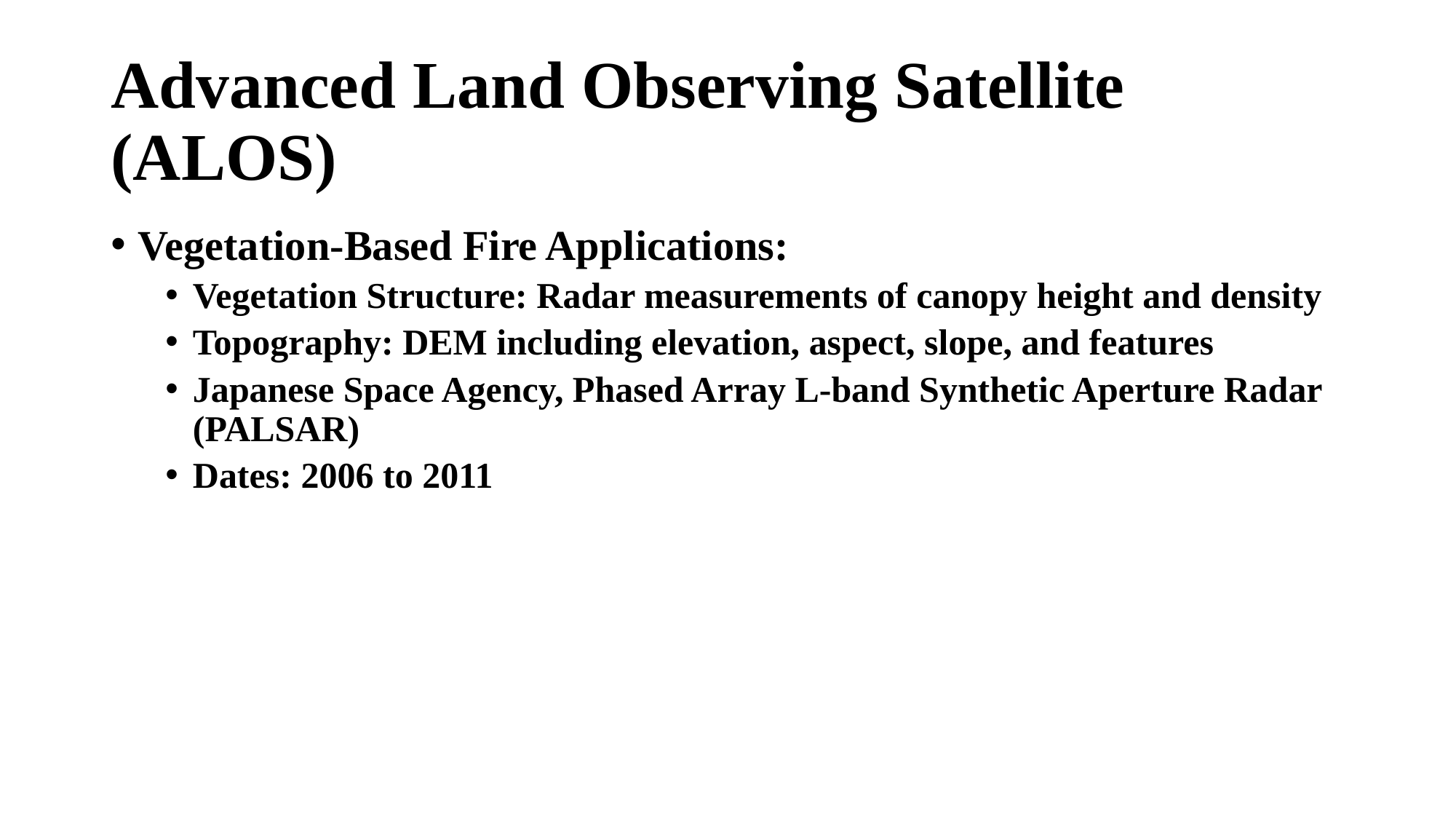

# Advanced Land Observing Satellite (ALOS)
Vegetation-Based Fire Applications:
Vegetation Structure: Radar measurements of canopy height and density
Topography: DEM including elevation, aspect, slope, and features
Japanese Space Agency, Phased Array L-band Synthetic Aperture Radar (PALSAR)
Dates: 2006 to 2011